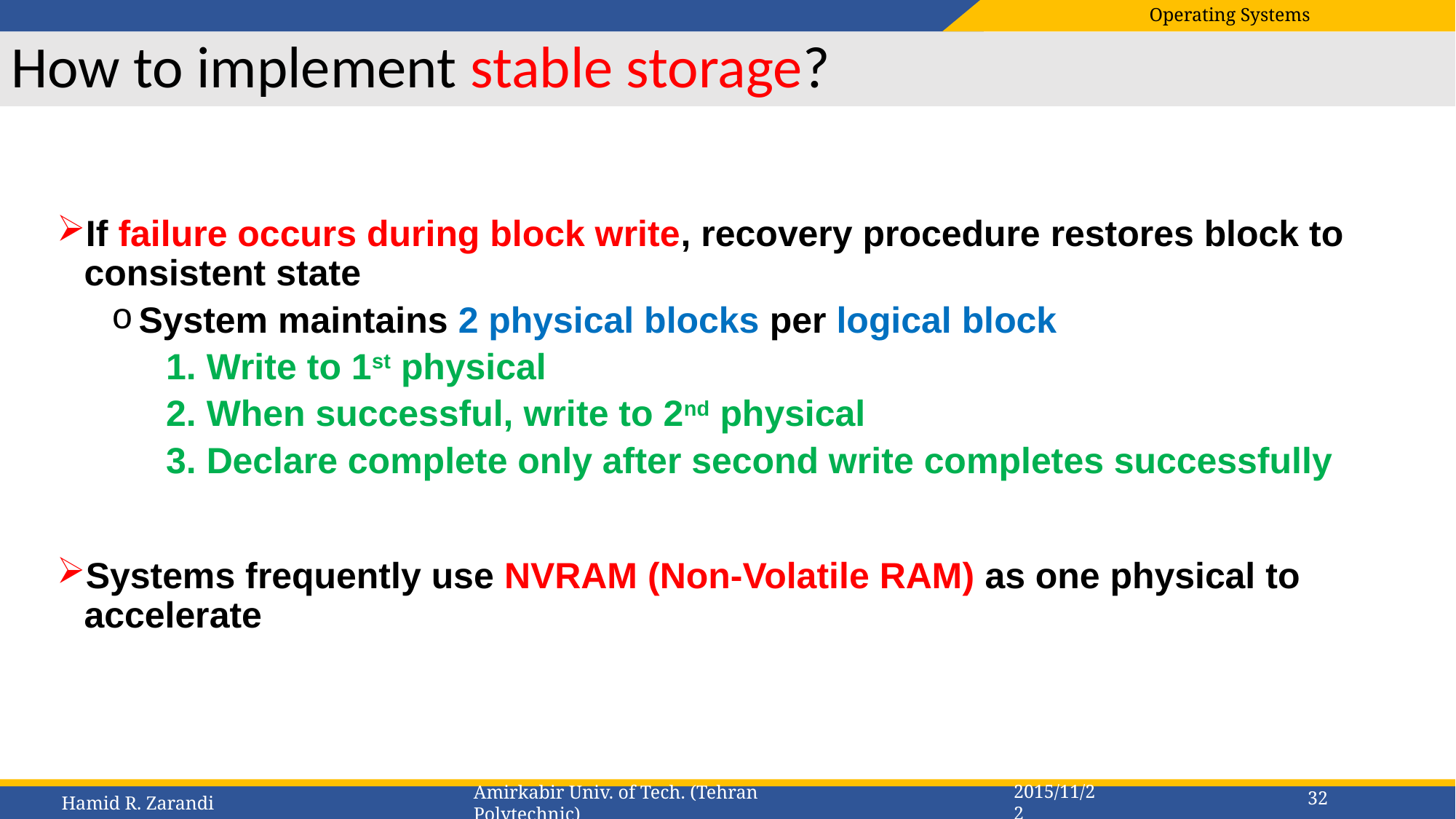

# How to implement stable storage?

If failure occurs during block write, recovery procedure restores block to consistent state
System maintains 2 physical blocks per logical block
 Write to 1st physical
 When successful, write to 2nd physical
 Declare complete only after second write completes successfully

Systems frequently use NVRAM (Non-Volatile RAM) as one physical to accelerate